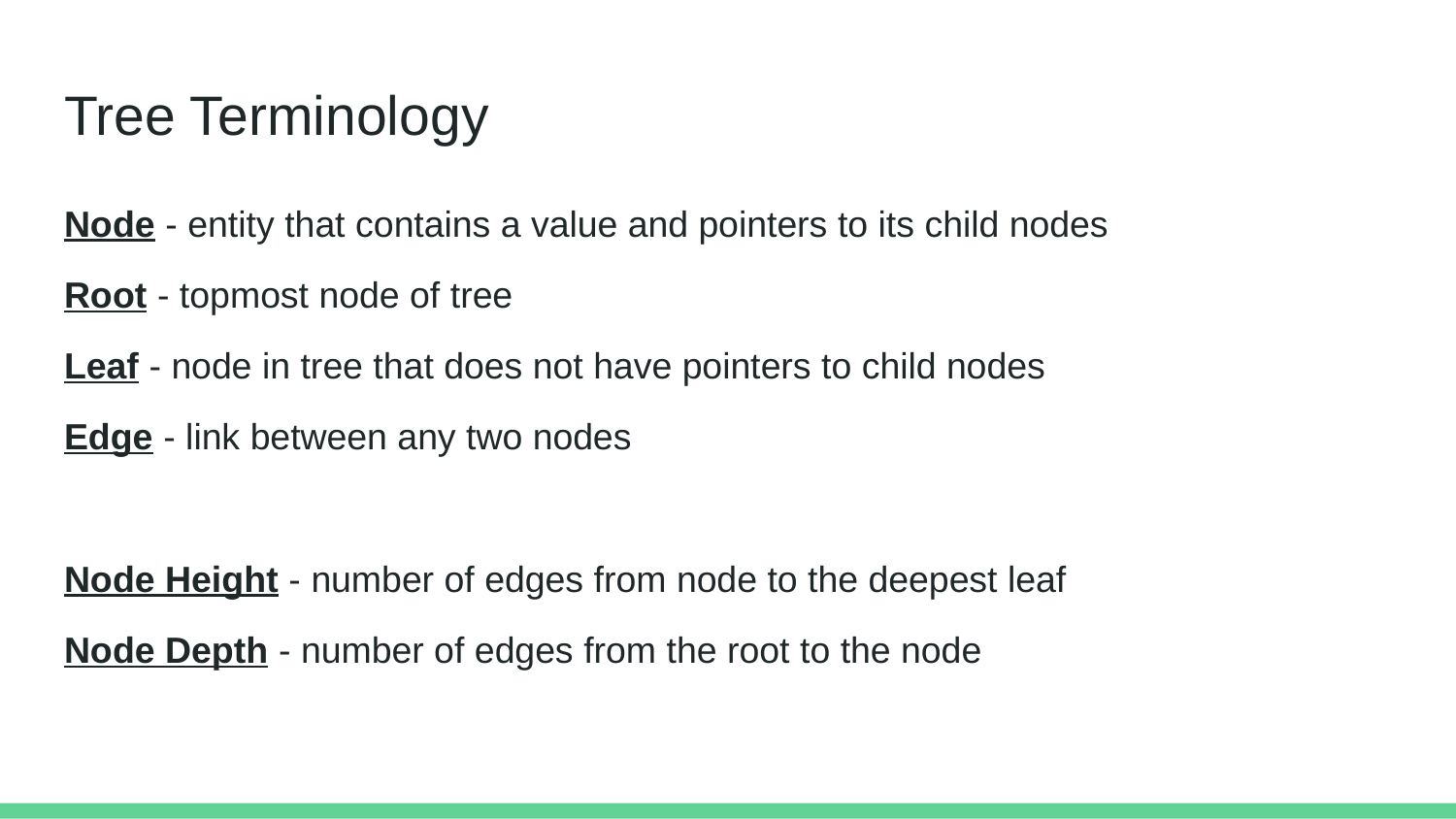

# Tree Terminology
Node - entity that contains a value and pointers to its child nodes
Root - topmost node of tree
Leaf - node in tree that does not have pointers to child nodes
Edge - link between any two nodes

Node Height - number of edges from node to the deepest leaf
Node Depth - number of edges from the root to the node